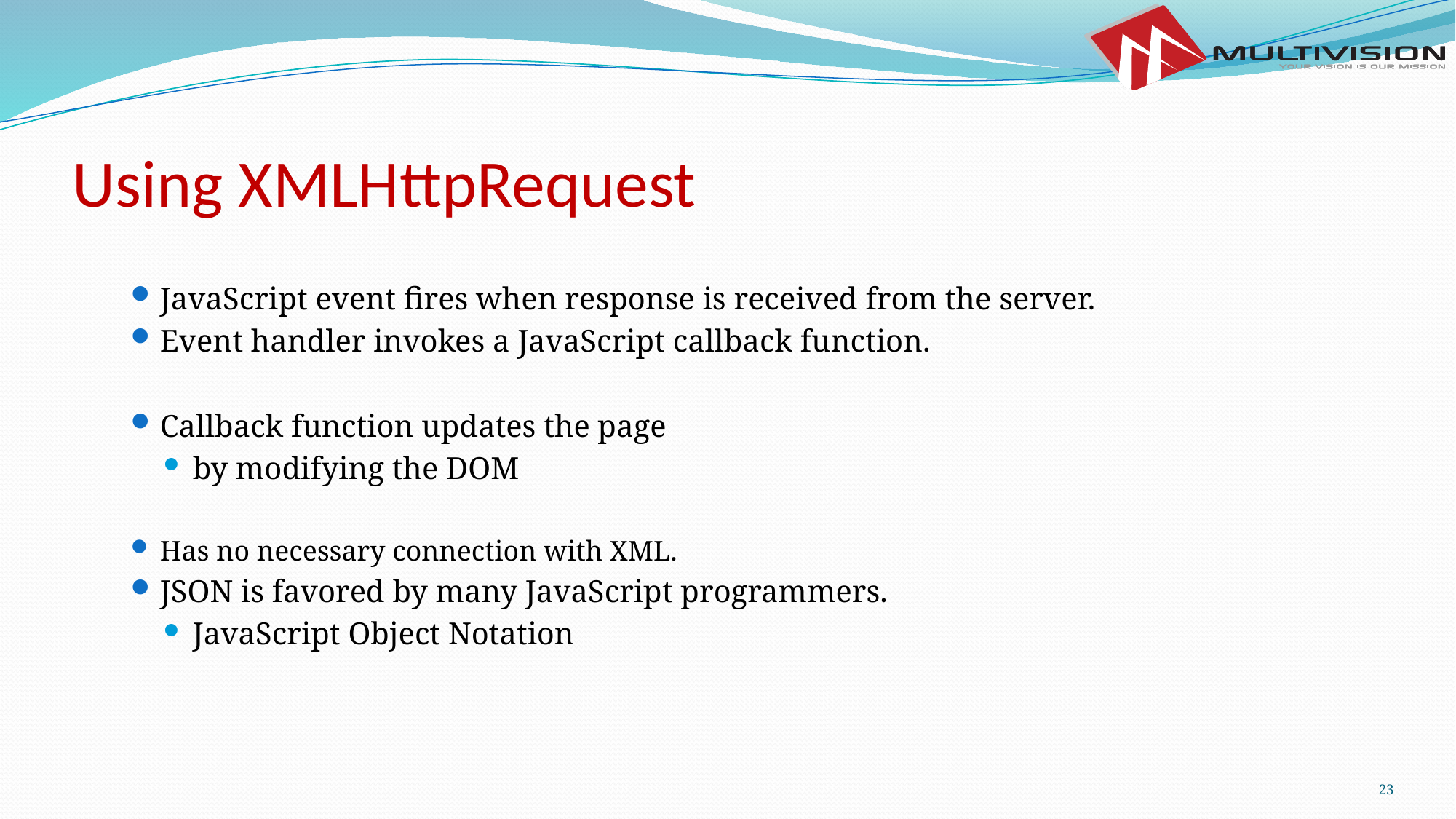

# Using XMLHttpRequest

JavaScript event fires when response is received from the server.
Event handler invokes a JavaScript callback function.

Callback function updates the page
by modifying the DOM

Has no necessary connection with XML.
JSON is favored by many JavaScript programmers.
JavaScript Object Notation